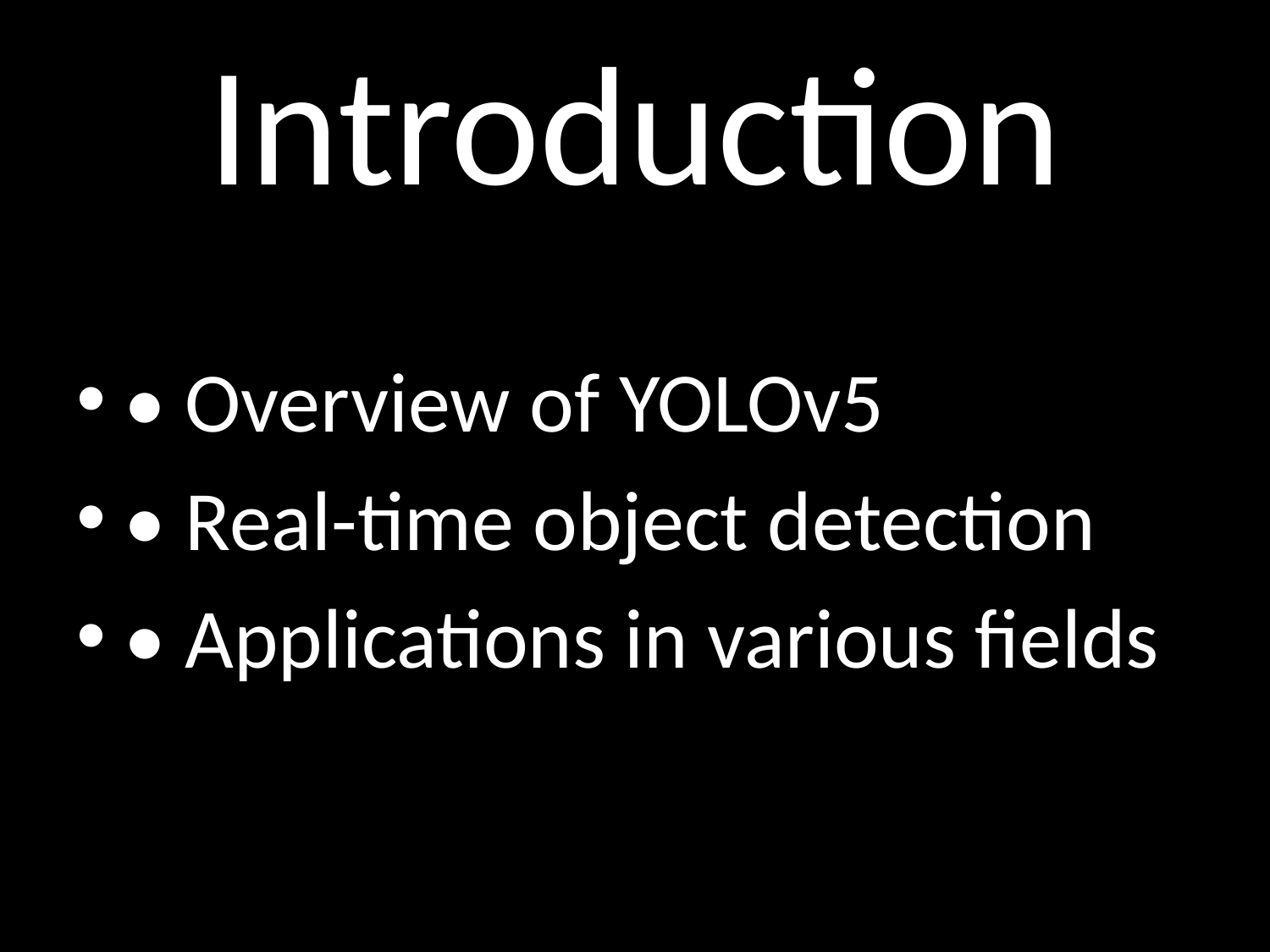

# Introduction

• Overview of YOLOv5
• Real-time object detection
• Applications in various fields